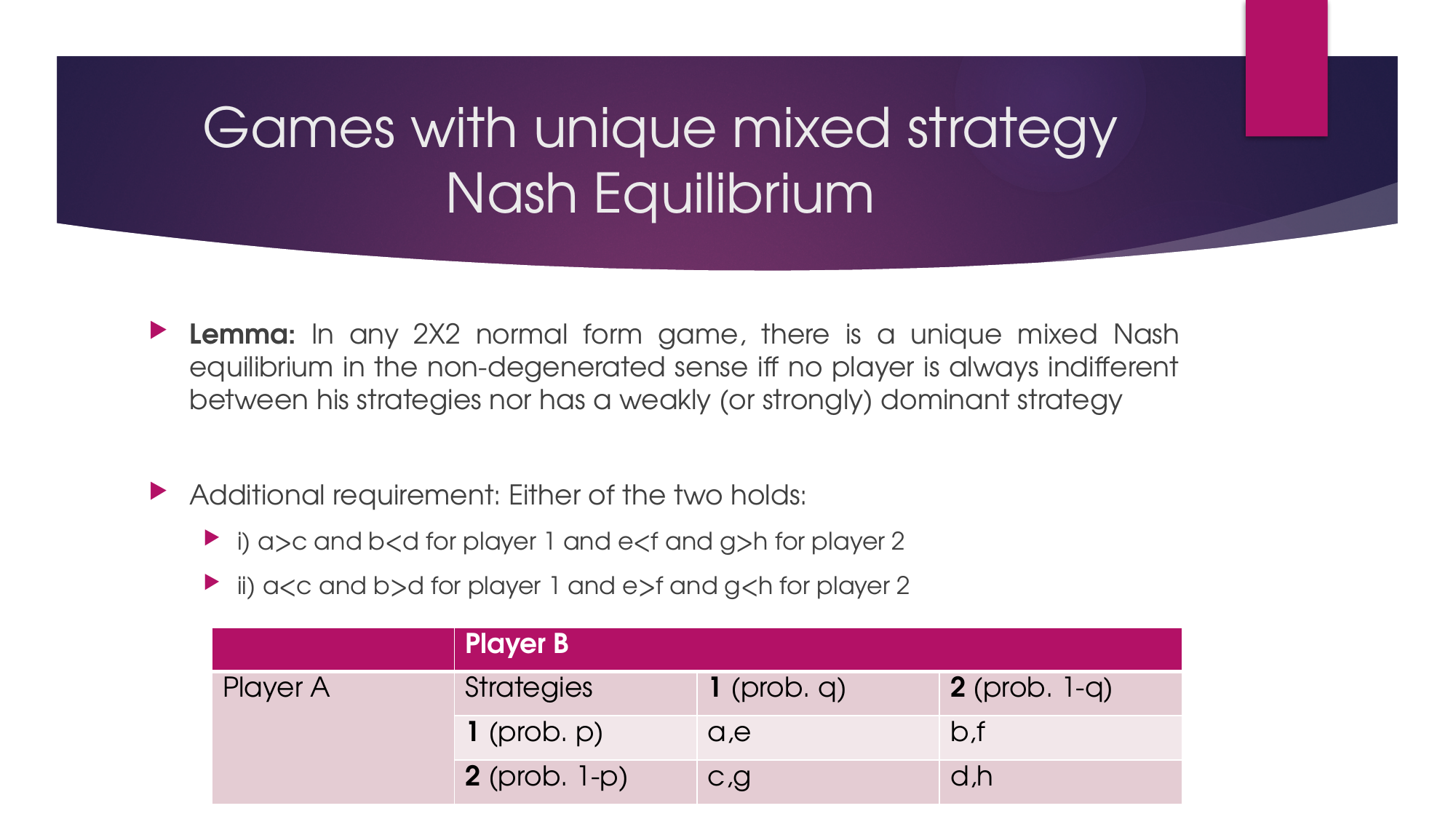

# Games with unique mixed strategy Nash Equilibrium
Lemma: In any 2X2 normal form game, there is a unique mixed Nash equilibrium in the non-degenerated sense iff no player is always indifferent between his strategies nor has a weakly (or strongly) dominant strategy

Additional requirement: Either of the two holds:
i) a>c and b<d for player 1 and e<f and g>h for player 2
ii) a<c and b>d for player 1 and e>f and g<h for player 2
|  | Player B |  |  |
| --- | --- | --- | --- |
| Player A | Strategies | 1 (prob. q) | 2 (prob. 1-q) |
|  | 1 (prob. p) | a,e | b,f |
|  | 2 (prob. 1-p) | c,g | d,h |